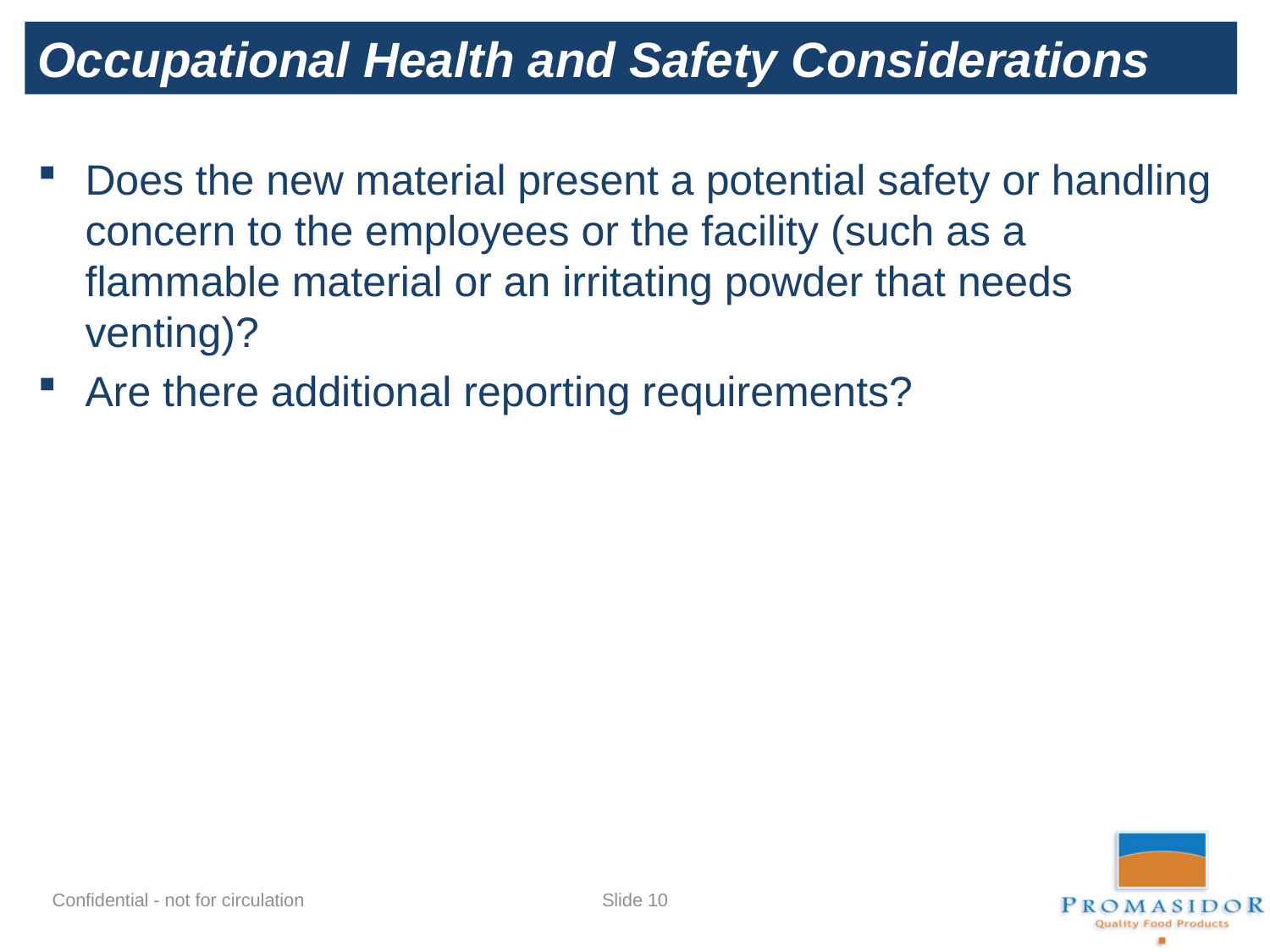

Occupational Health and Safety Considerations

Does the new material present a potential safety or handling concern to the employees or the facility (such as a flammable material or an irritating powder that needs venting)?
Are there additional reporting requirements?

Slide 10
Confidential - not for circulation